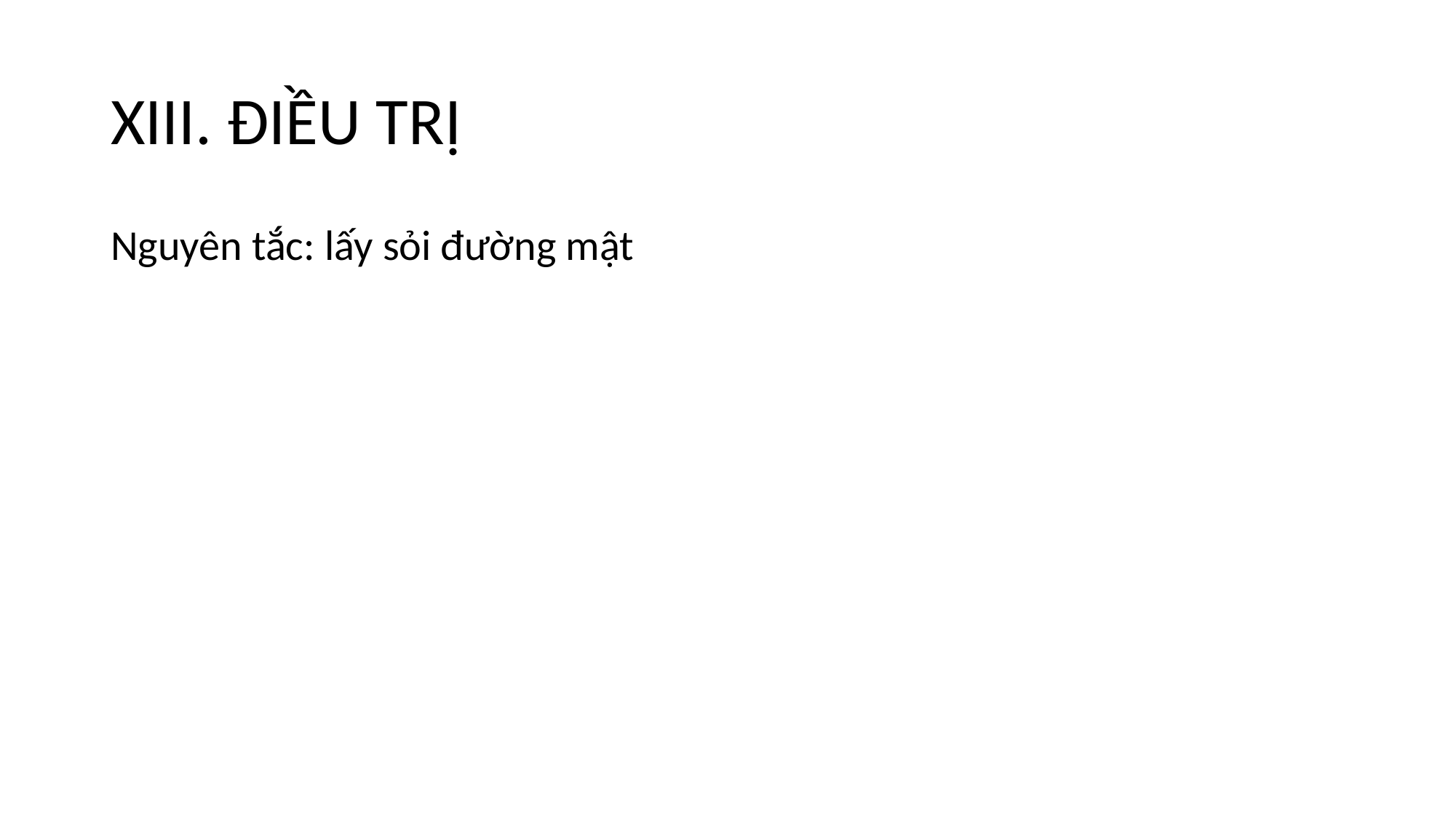

# XIII. ĐIỀU TRỊ
Nguyên tắc: lấy sỏi đường mật